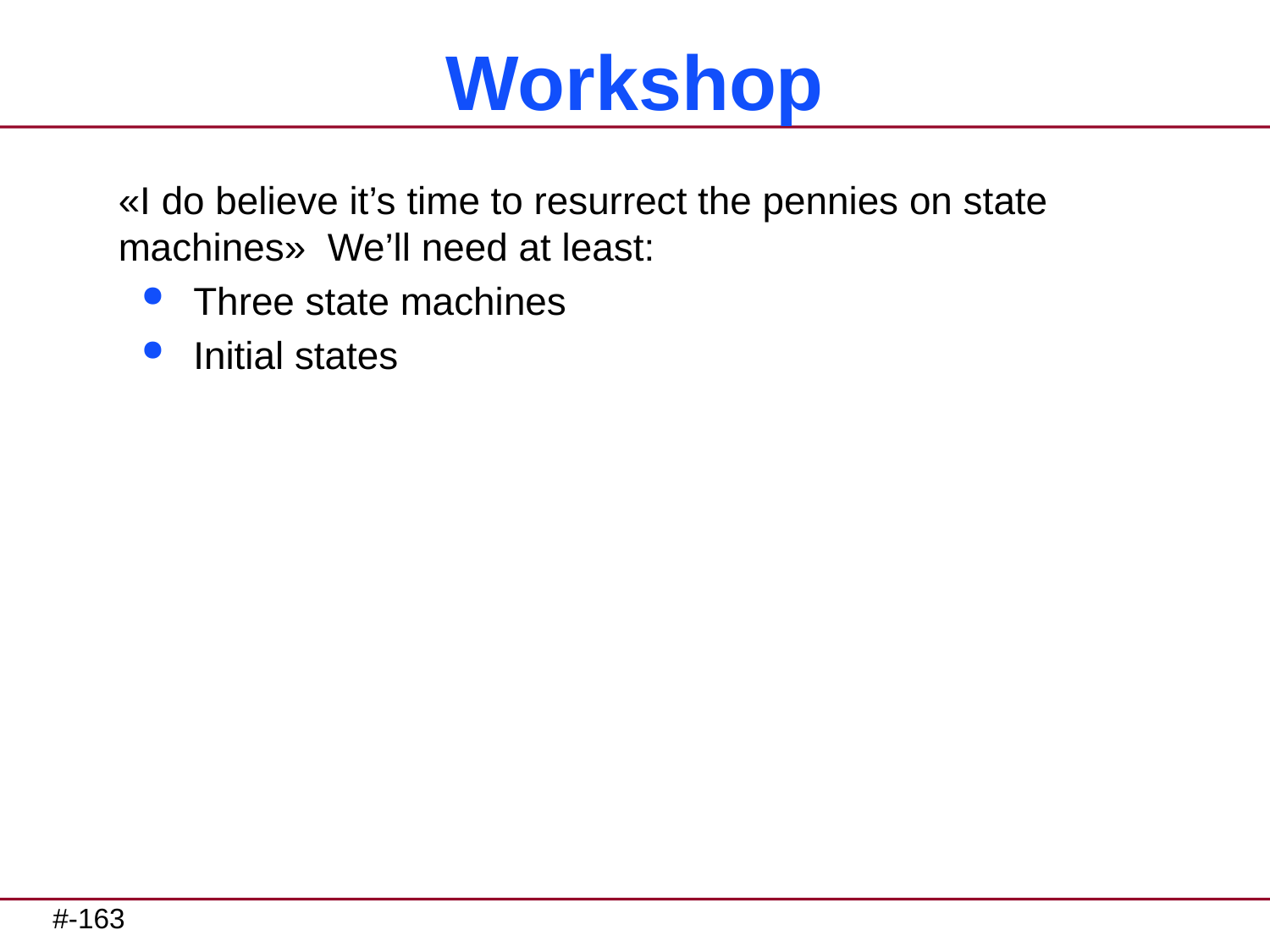

# Workshop
«I do believe it’s time to resurrect the pennies on state machines»  We’ll need at least:
Three state machines
Initial states